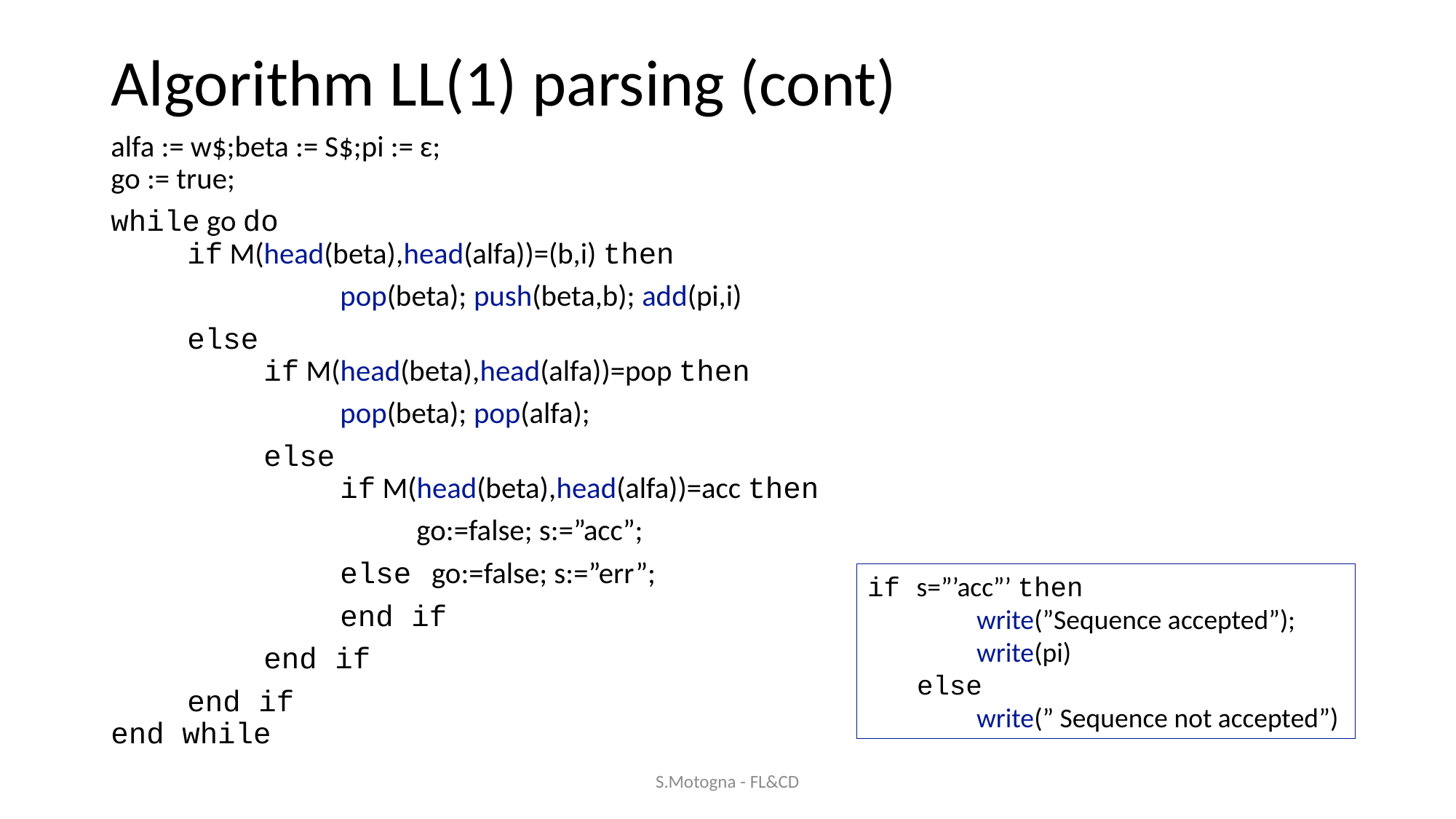

# Algorithm LL(1) parsing (cont)
alfa := w$;beta := S$;pi := ɛ;
go := true;
while go do
	if M(head(beta),head(alfa))=(b,i) then
			pop(beta); push(beta,b); add(pi,i)
	else
		if M(head(beta),head(alfa))=pop then
			pop(beta); pop(alfa);
		else
			if M(head(beta),head(alfa))=acc then
				go:=false; s:=”acc”;
			else   go:=false; s:=”err”;
			end if
		end if
	end if
end while
if s=”’acc”’ then
	write(”Sequence accepted”);
	write(pi)
        else
	write(” Sequence not accepted”)
S.Motogna - FL&CD